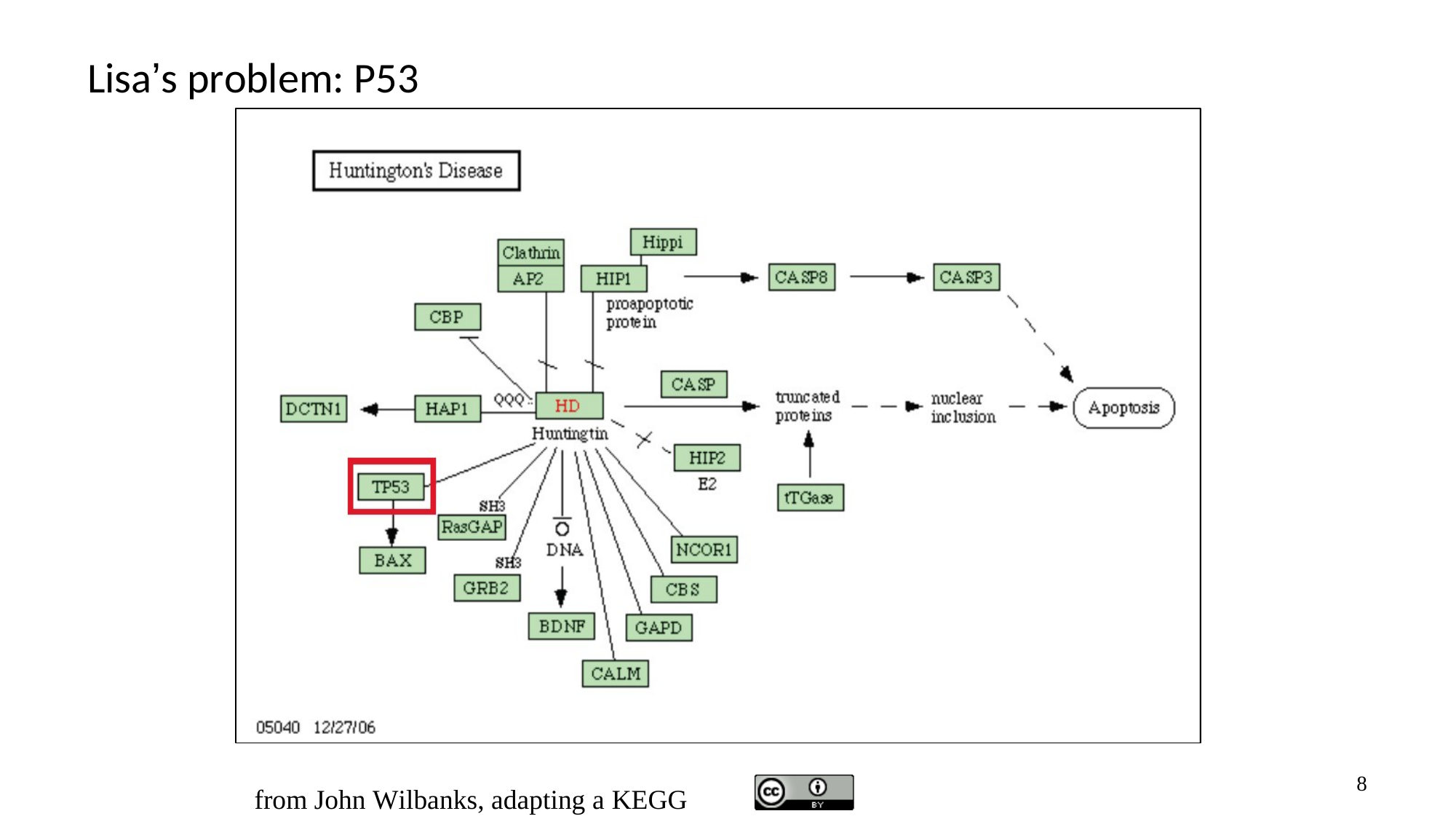

# Lisa’s problem: P53

8

from John Wilbanks, adapting a KEGG map